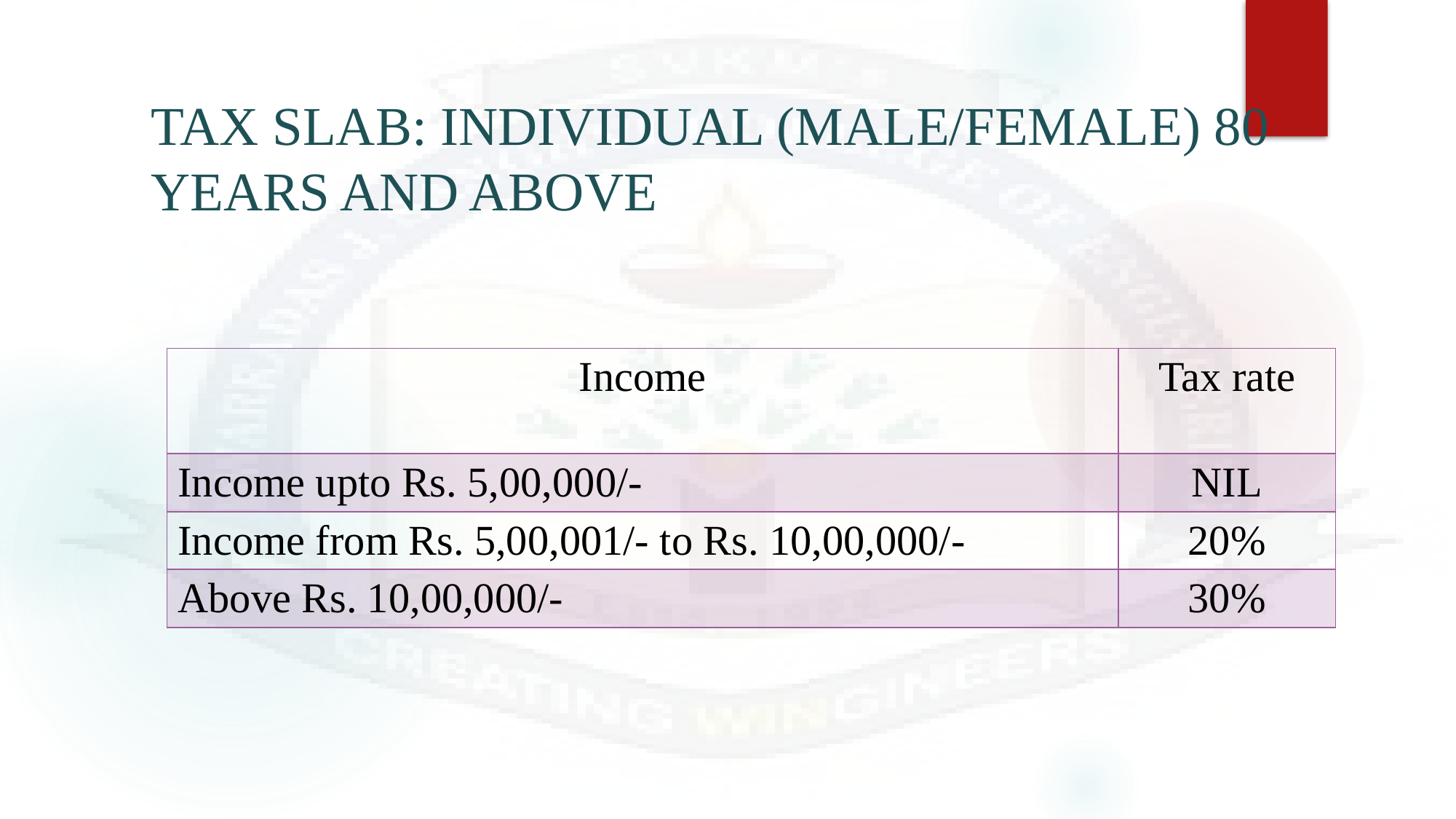

TAX SLAB: INDIVIDUAL (MALE/FEMALE) 80 YEARS AND ABOVE
| Income | Tax rate |
| --- | --- |
| Income upto Rs. 5,00,000/- | NIL |
| Income from Rs. 5,00,001/- to Rs. 10,00,000/- | 20% |
| Above Rs. 10,00,000/- | 30% |